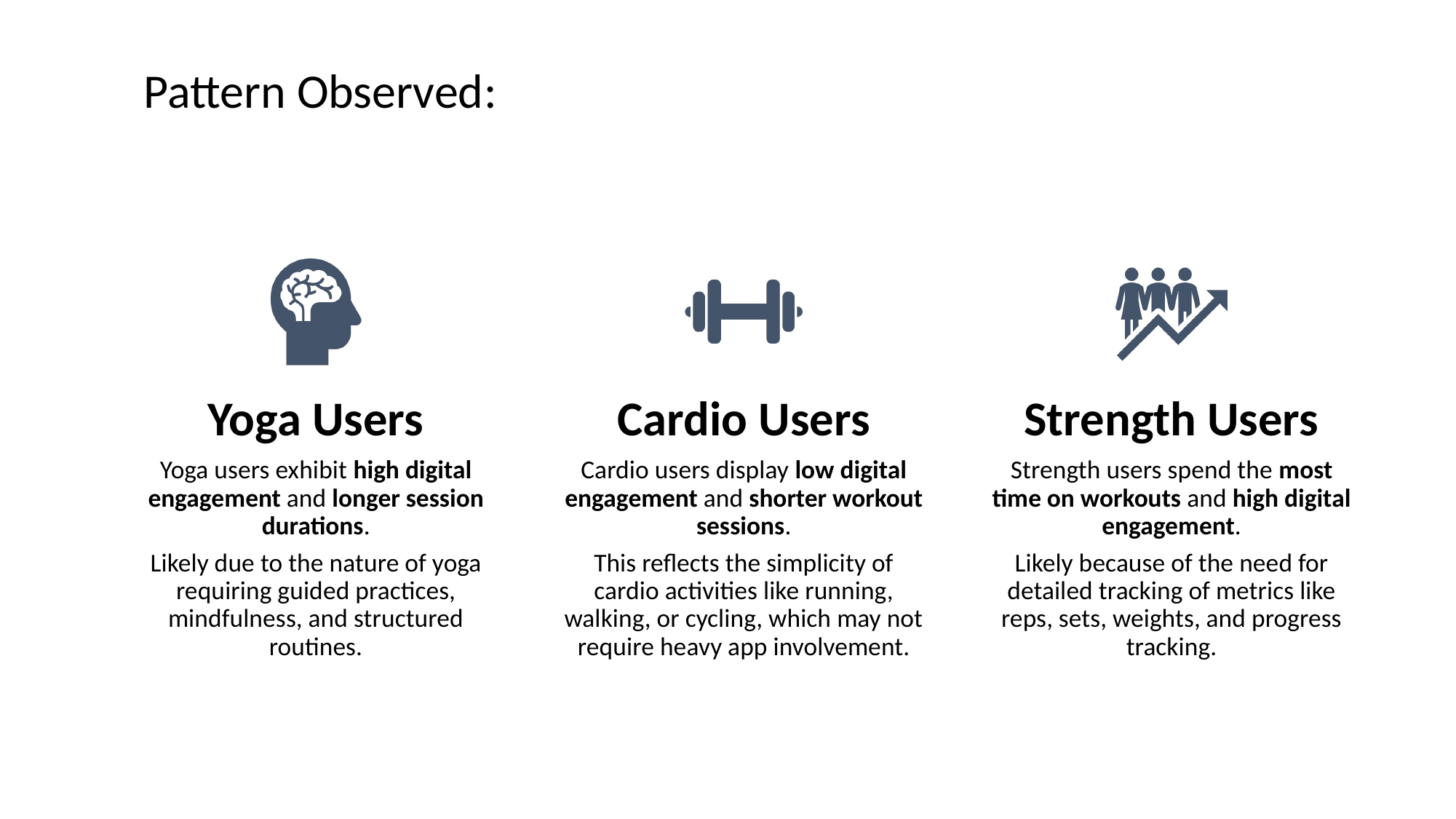

# Pattern Observed:
Yoga Users
Yoga users exhibit high digital engagement and longer session durations.
Likely due to the nature of yoga requiring guided practices, mindfulness, and structured routines.
Cardio Users
Cardio users display low digital engagement and shorter workout sessions.
This reflects the simplicity of cardio activities like running, walking, or cycling, which may not require heavy app involvement.
Strength Users
Strength users spend the most time on workouts and high digital engagement.
Likely because of the need for detailed tracking of metrics like reps, sets, weights, and progress tracking.